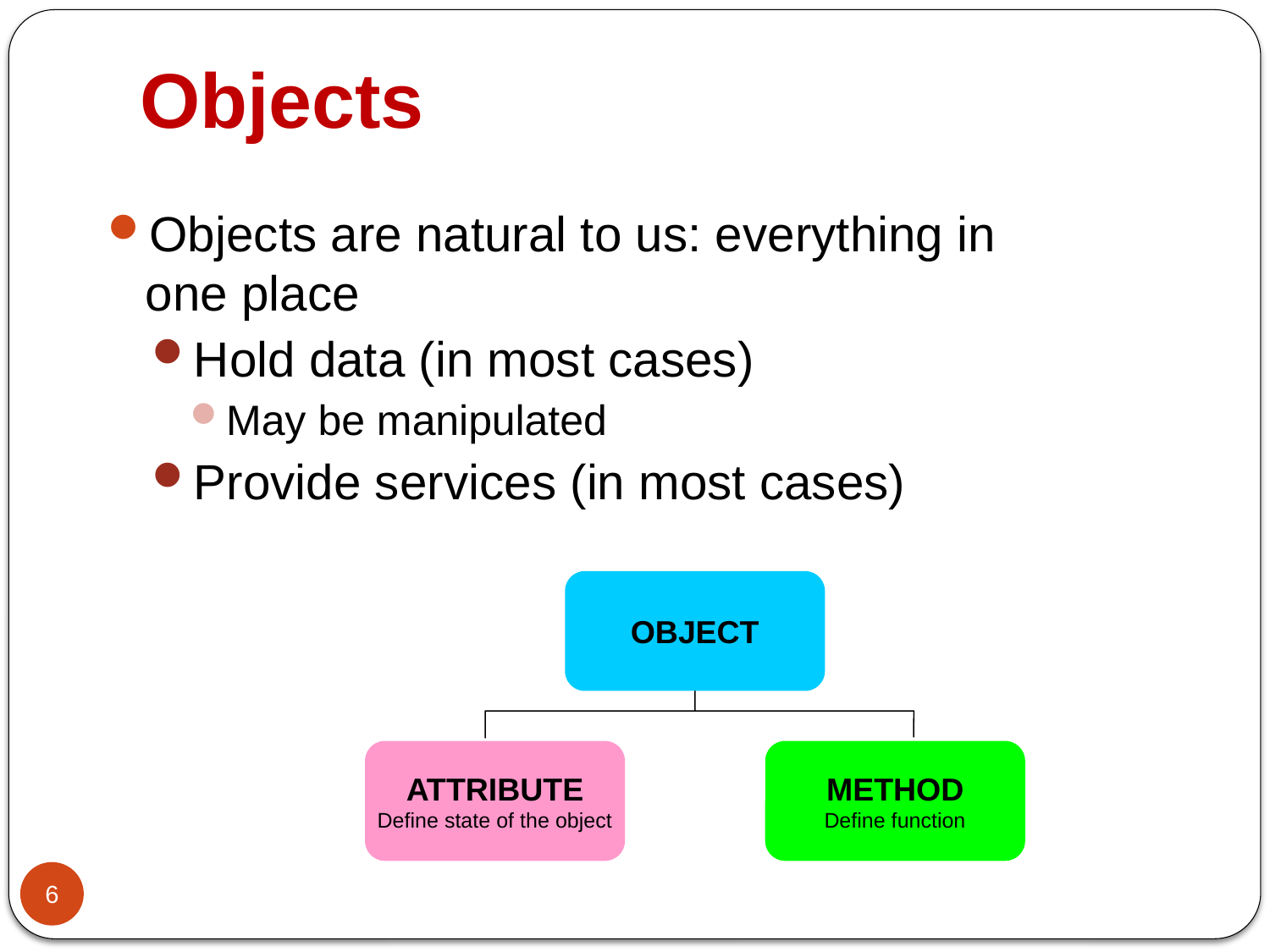

# Objects
Objects are natural to us: everything in one place
Hold data (in most cases)
May be manipulated
Provide services (in most cases)
OBJECT

ATTRIBUTE
Define state of the object
METHOD
Define function
6